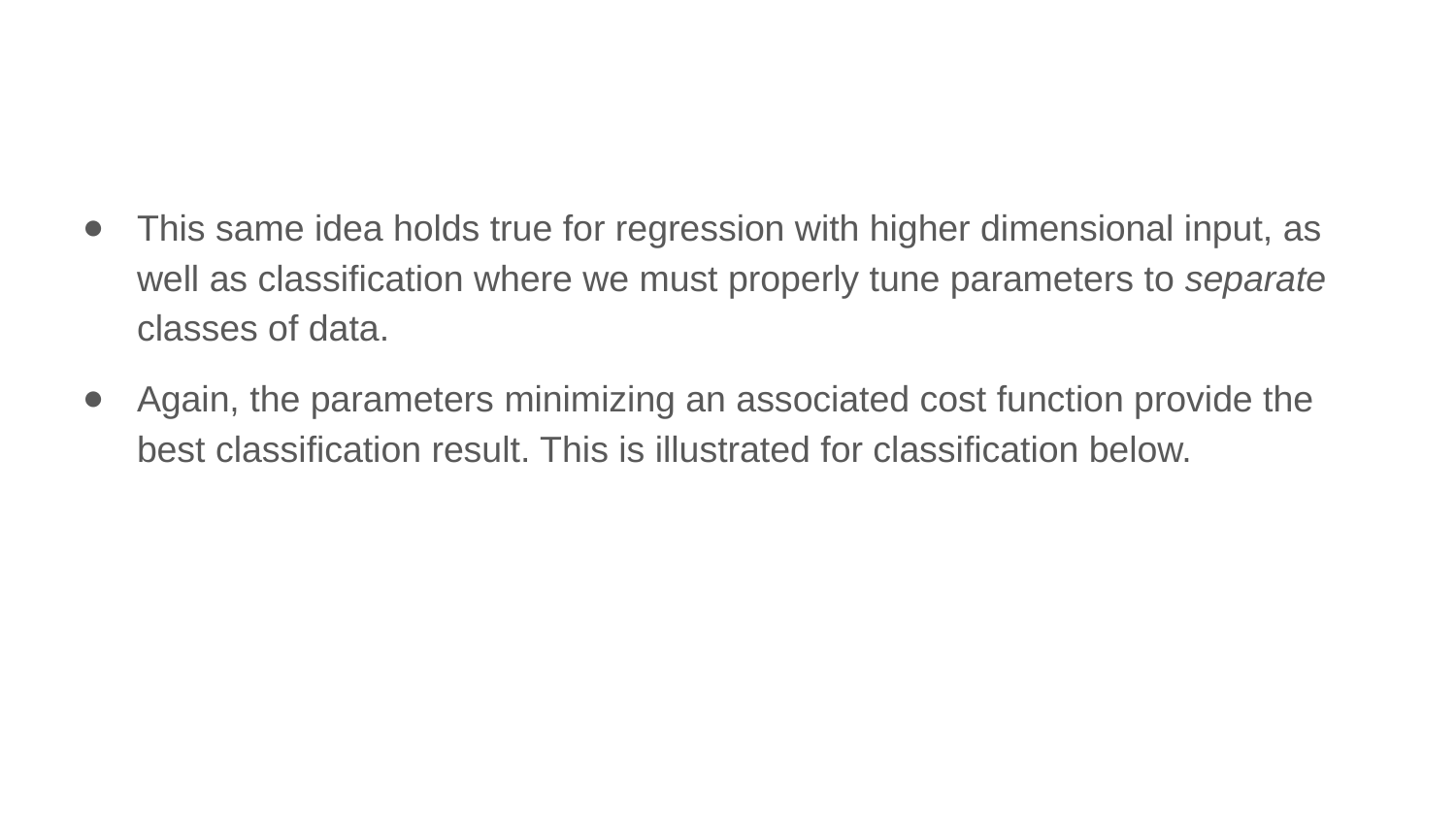

This same idea holds true for regression with higher dimensional input, as well as classification where we must properly tune parameters to separate classes of data.
Again, the parameters minimizing an associated cost function provide the best classification result. This is illustrated for classification below.